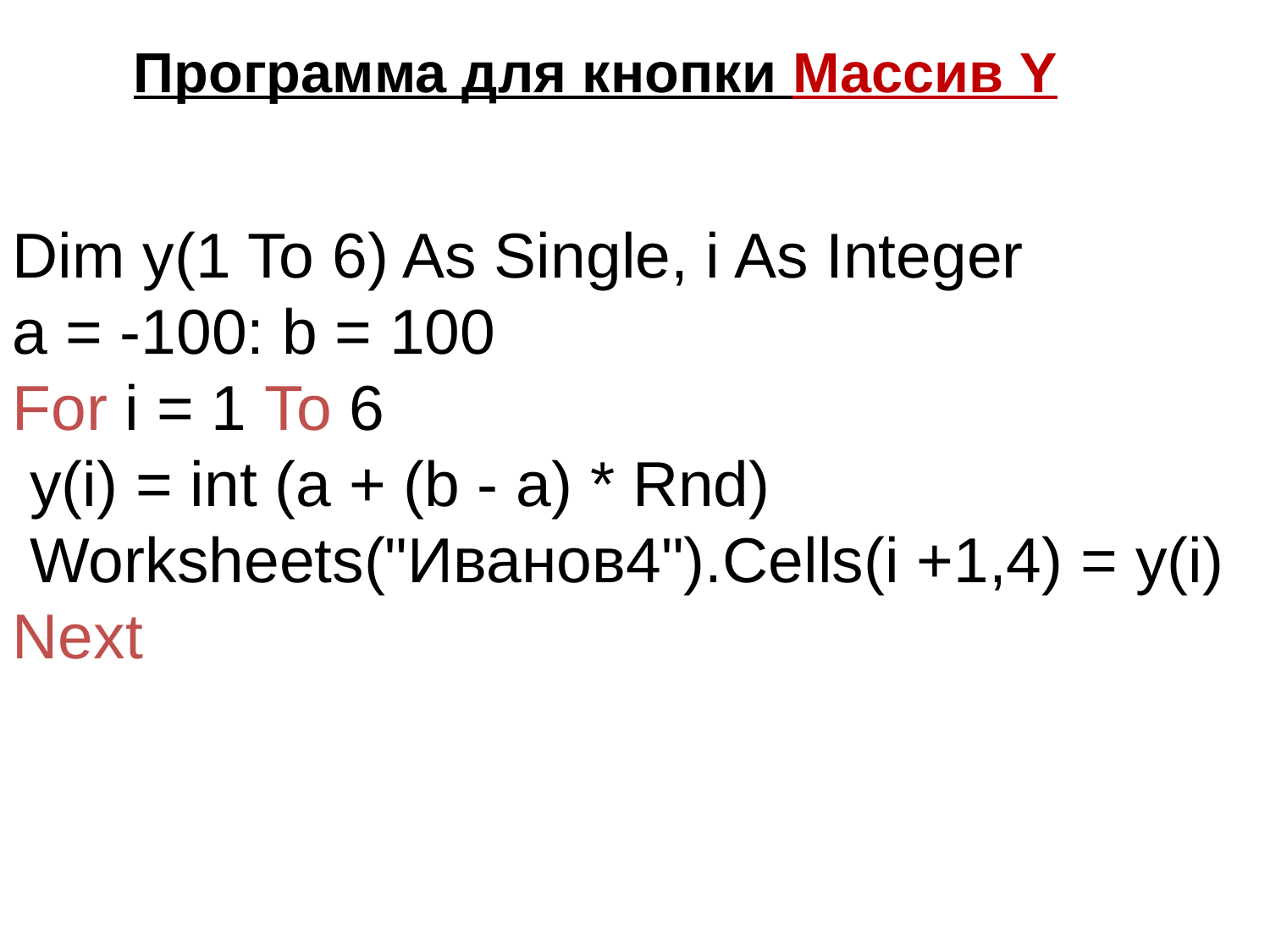

Программа для кнопки Массив Y
Dim y(1 To 6) As Single, i As Integer
a = -100: b = 100
For i = 1 To 6
 y(i) = int (a + (b - a) * Rnd)
 Worksheets("Иванов4").Cells(i +1,4) = y(i)
Next